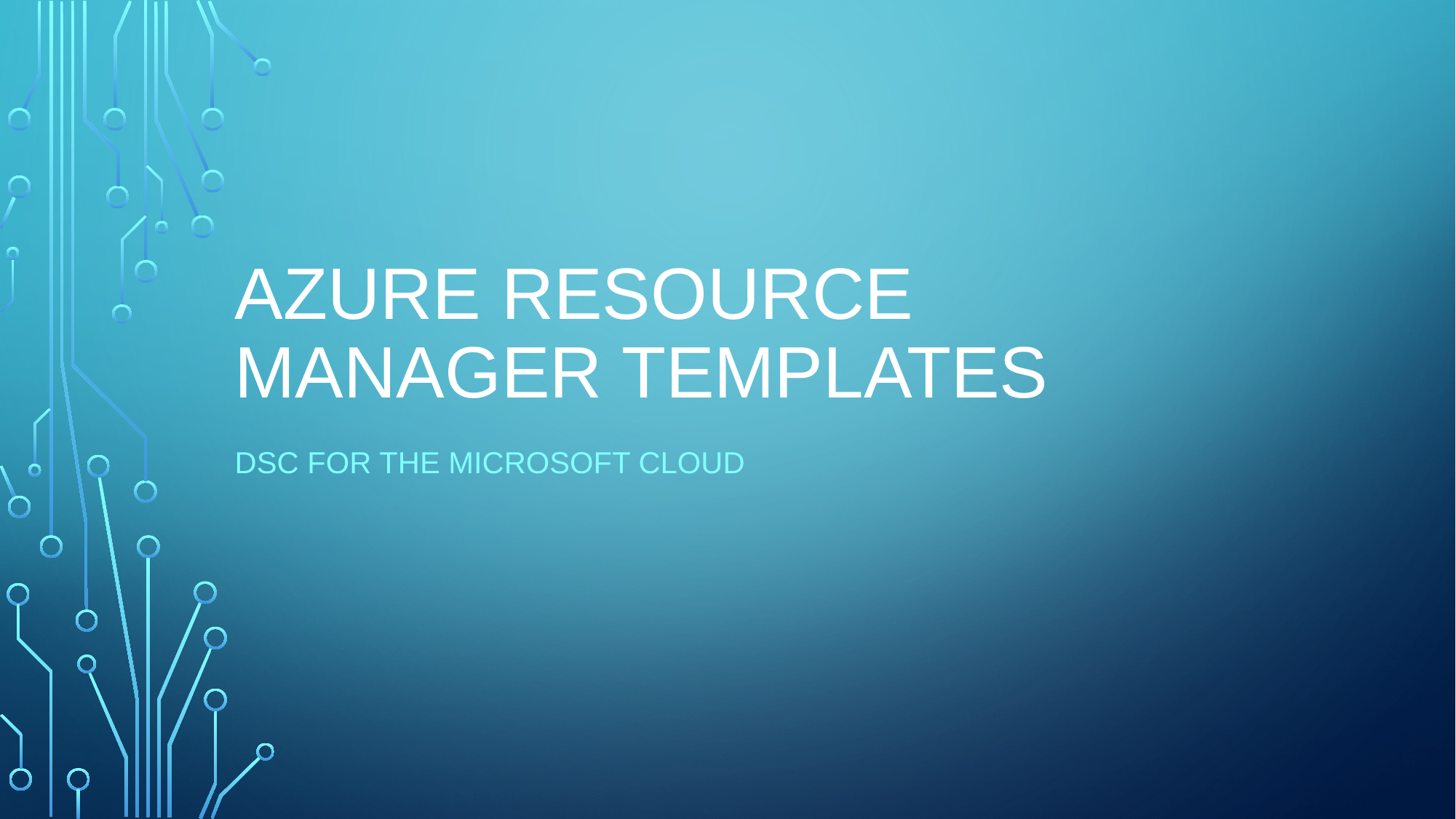

# Azure Resource Manager Templates
DSC for the Microsoft Cloud